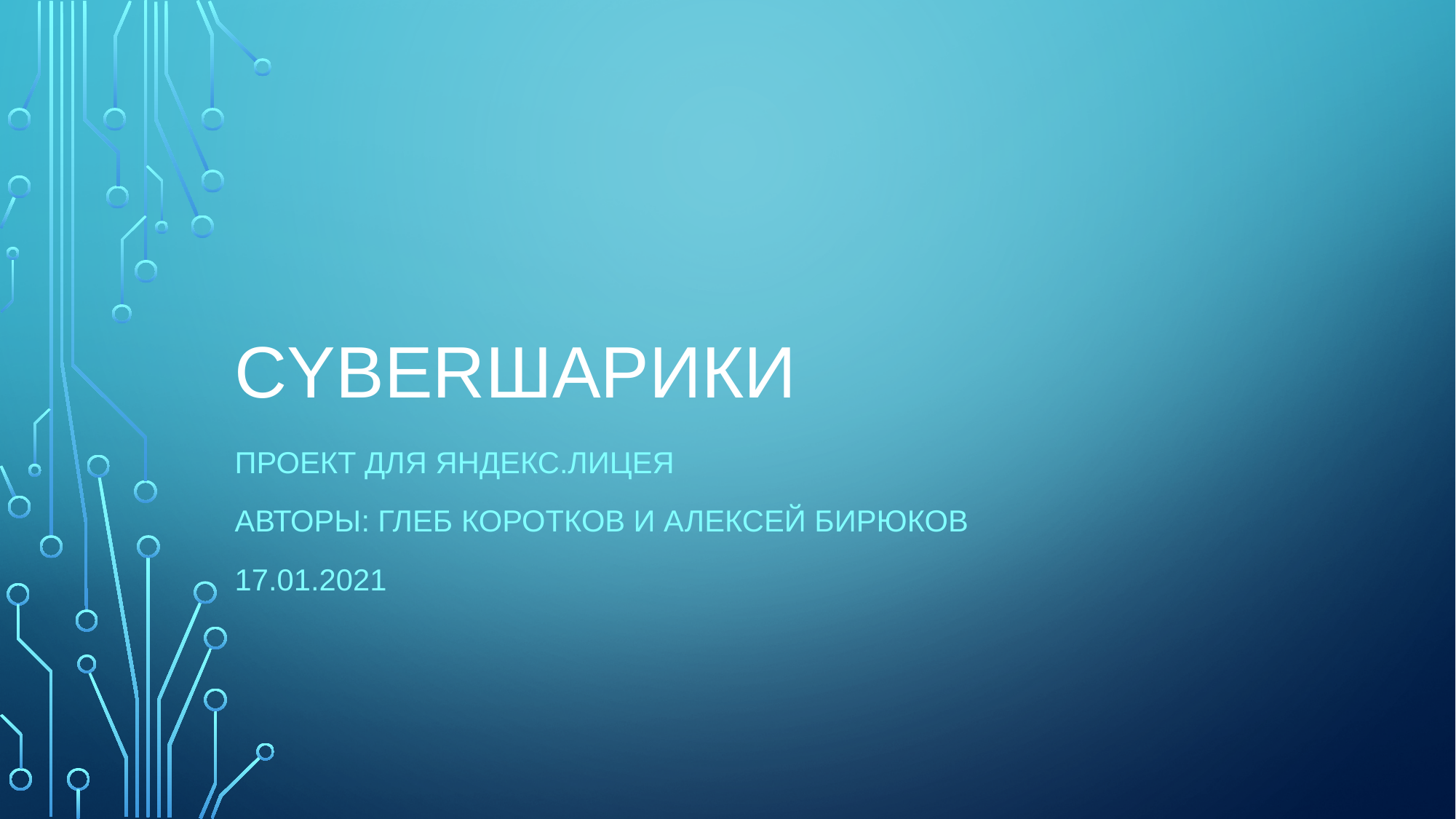

# CyberШарики
Проект для яндекс.лицея
Авторы: глеб коротков и алексей бирюков
17.01.2021